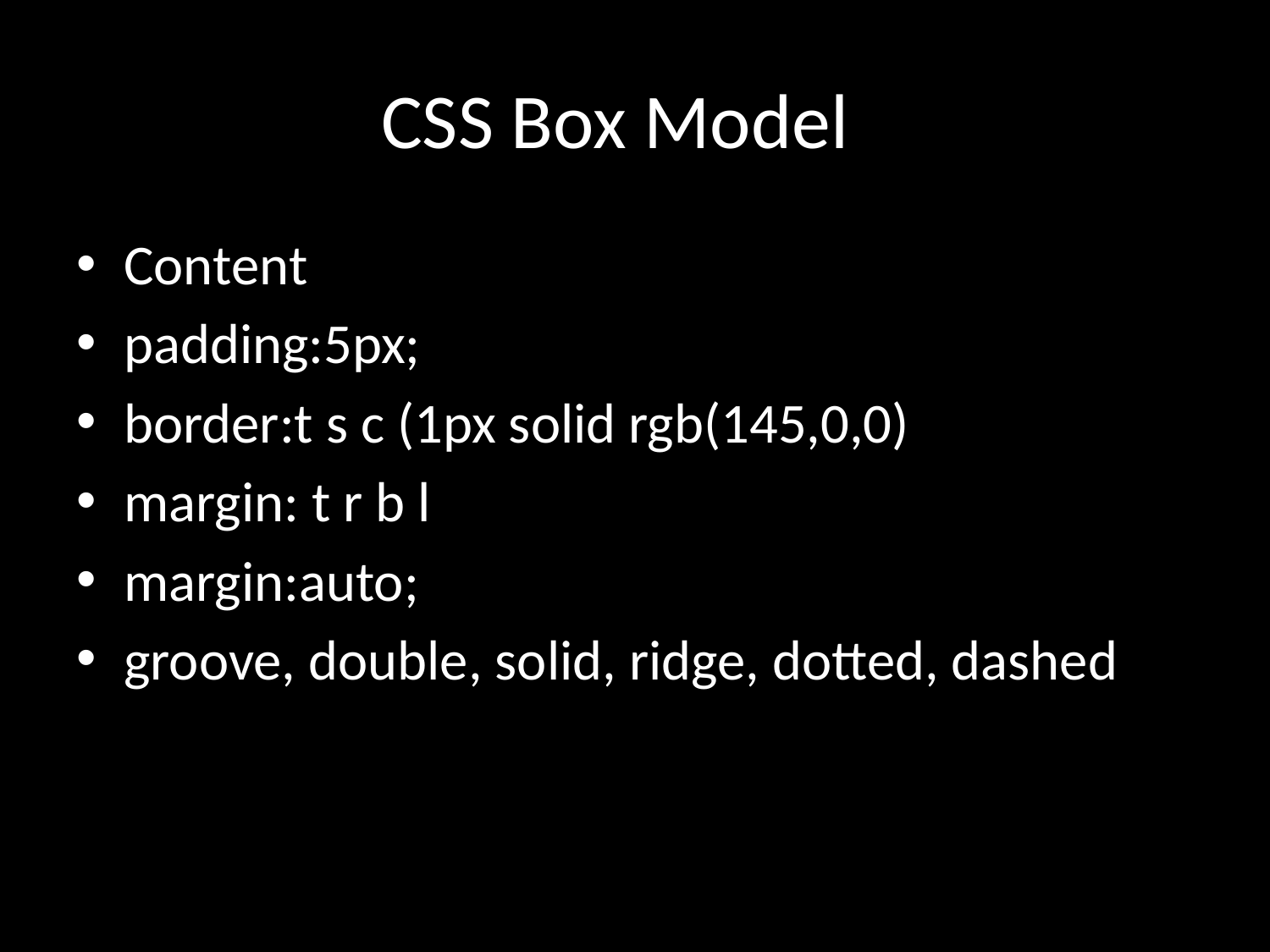

# CSS Box Model
Content
padding:5px;
border:t s c (1px solid rgb(145,0,0)
margin: t r b l
margin:auto;
groove, double, solid, ridge, dotted, dashed